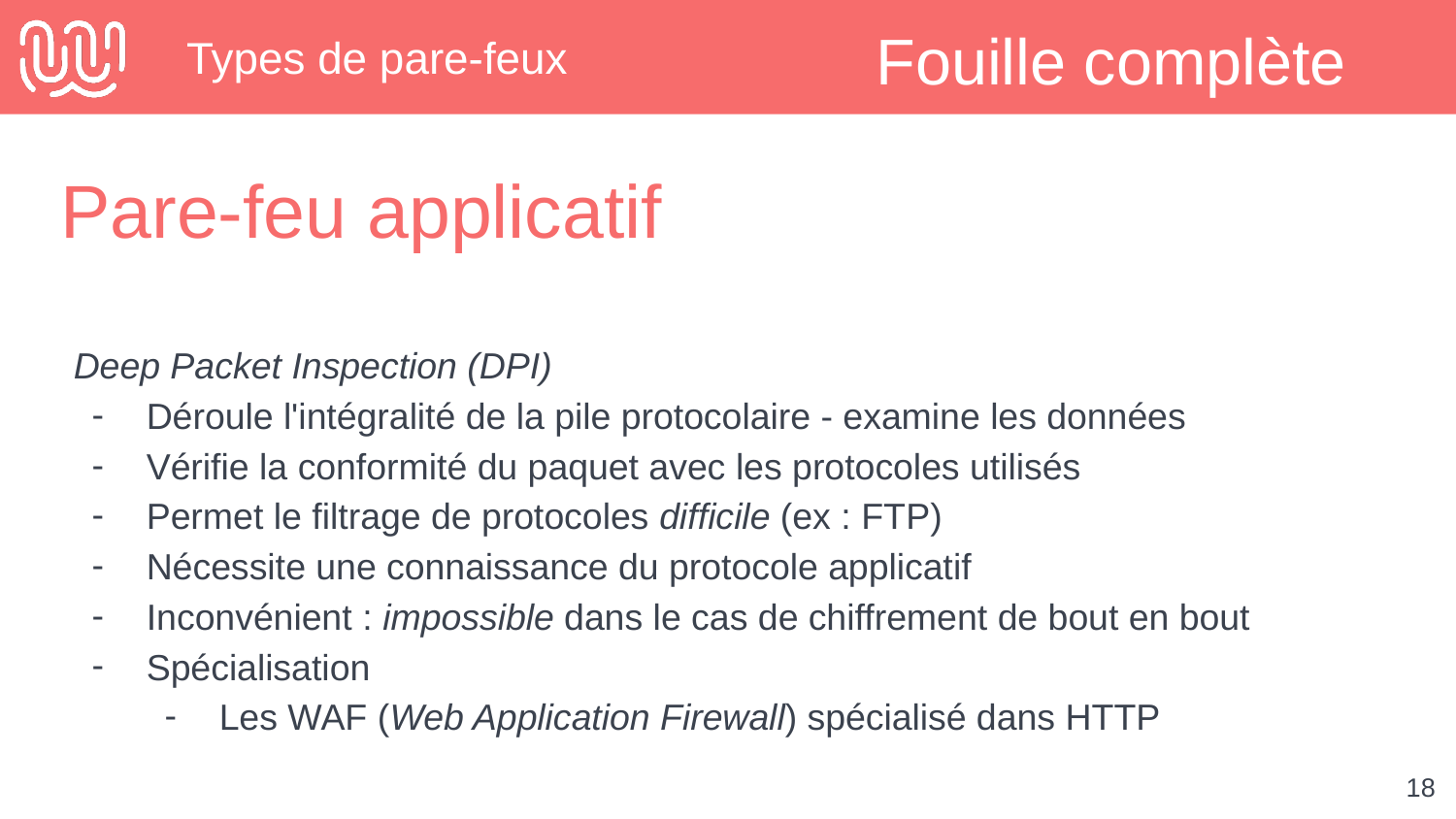

# Types de pare-feux
Fouille complète
Pare-feu applicatif
Deep Packet Inspection (DPI)
Déroule l'intégralité de la pile protocolaire - examine les données
Vérifie la conformité du paquet avec les protocoles utilisés
Permet le filtrage de protocoles difficile (ex : FTP)
Nécessite une connaissance du protocole applicatif
Inconvénient : impossible dans le cas de chiffrement de bout en bout
Spécialisation
Les WAF (Web Application Firewall) spécialisé dans HTTP
18